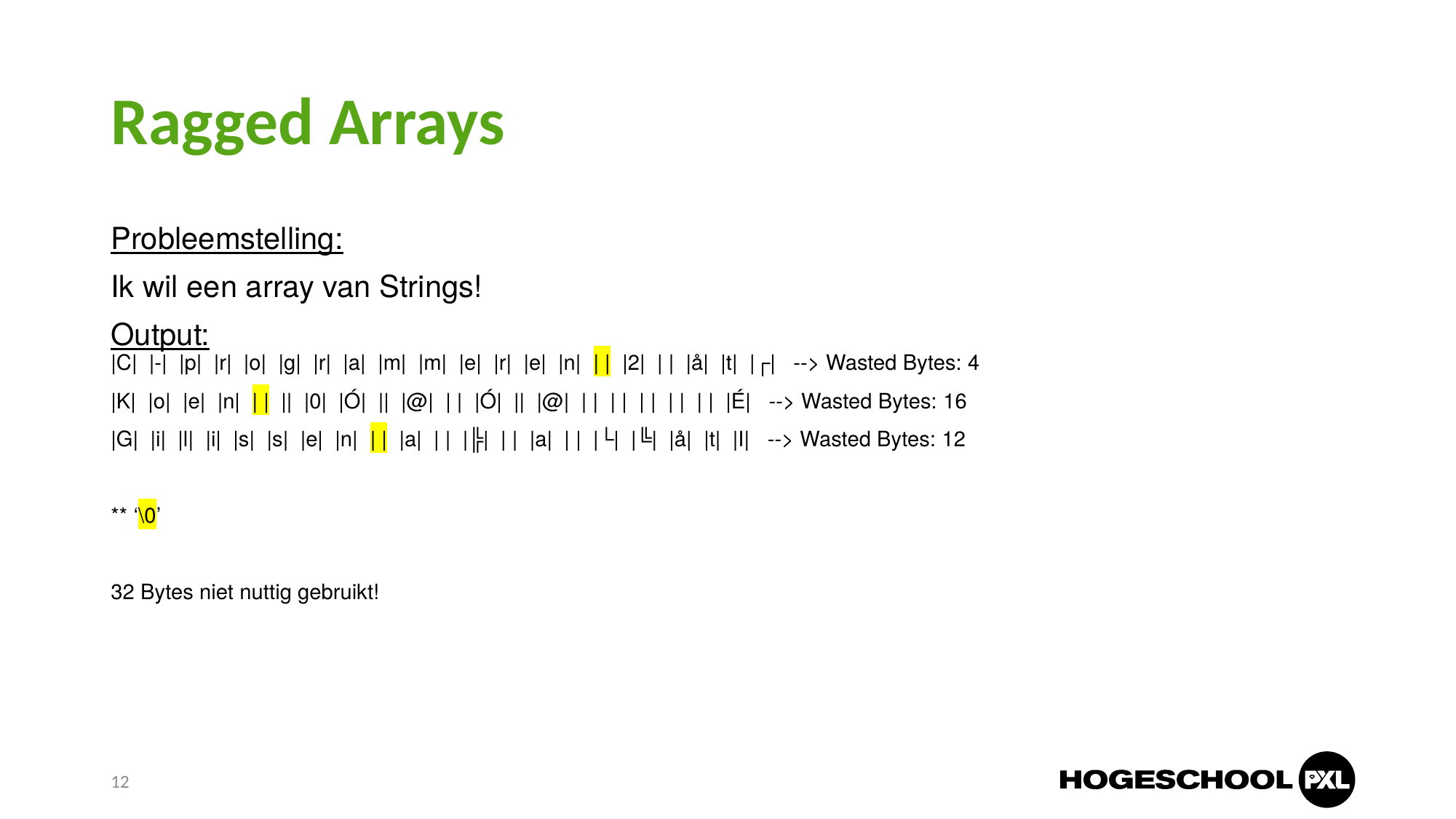

# Ragged Arrays
Probleemstelling:
Ik wil een array van Strings!
Output:
|C|  |-|  |p|  |r|  |o|  |g|  |r|  |a|  |m|  |m|  |e|  |r|  |e|  |n|  | |  |2|  | |  |å|  |t|  |┌|   --> Wasted Bytes: 4
|K|  |o|  |e|  |n|  | |  ||  |0|  |Ó|  ||  |@|  | |  |Ó|  ||  |@|  | |  | |  | |  | |  | |  |É|   --> Wasted Bytes: 16
|G|  |i|  |l|  |i|  |s|  |s|  |e|  |n|  | |  |a|  | |  |╠|  | |  |a|  | |  |└|  |╚|  |å|  |t|  |I|   --> Wasted Bytes: 12

** ‘\0’

32 Bytes niet nuttig gebruikt!
12